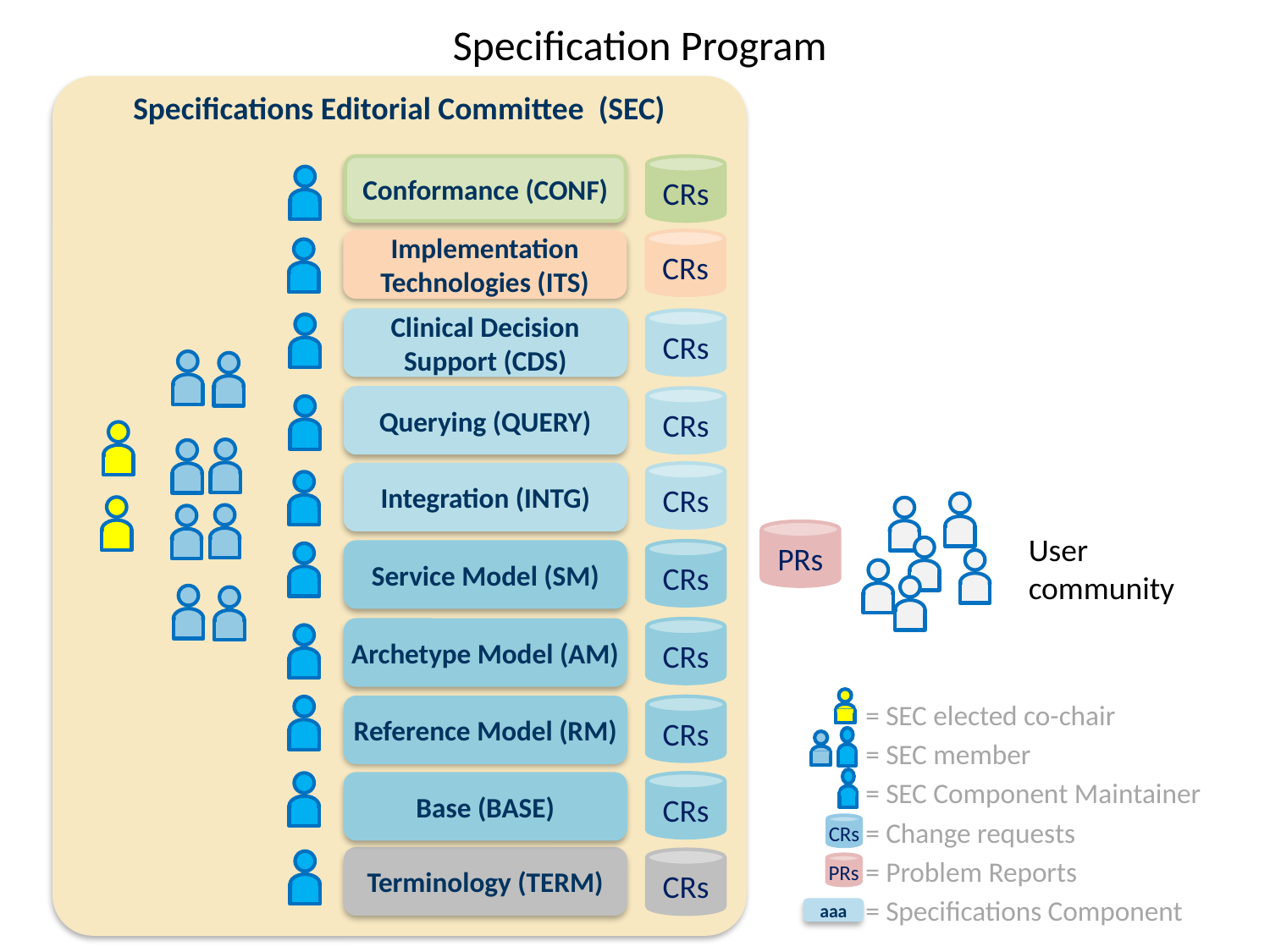

Specification Program
Specifications Editorial Committee  (SEC)
CRs
Conformance (CONF)

CRs
Implementation Technologies (ITS)

Clinical Decision Support (CDS)
CRs

Querying (QUERY)
CRs

CRs
Integration (INTG)

PRs
User
community

CRs
Service Model (SM)

CRs
Archetype Model (AM)

= SEC elected co-chair
= SEC member
= SEC Component Maintainer
= Change requests
= Problem Reports
= Specifications Component
CRs

Reference Model (RM)

CRs

Base (BASE)
CRs
Terminology (TERM)
CRs

PRs
aaa